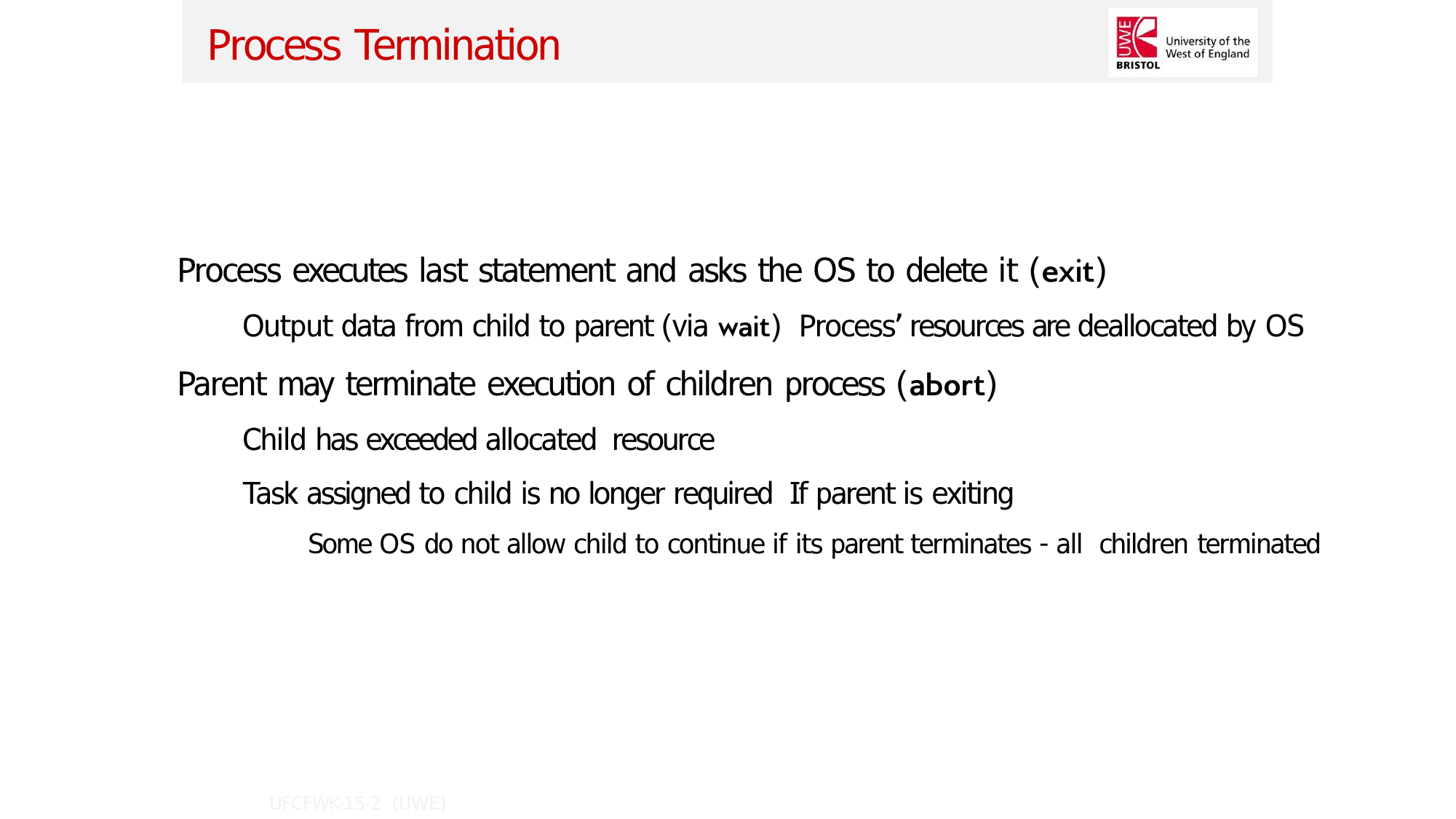

Process Termination
Process executes last statement and asks the OS to delete it (exit)
Output data from child to parent (via wait)  Process’ resources are deallocated by OS
Parent may terminate execution of children process (abort)
Child has exceeded allocated resource
Task assigned to child is no longer required  If parent is exiting
Some OS do not allow child to continue if its parent terminates - all  children terminated
UFCFWK-15-2 (UWE)